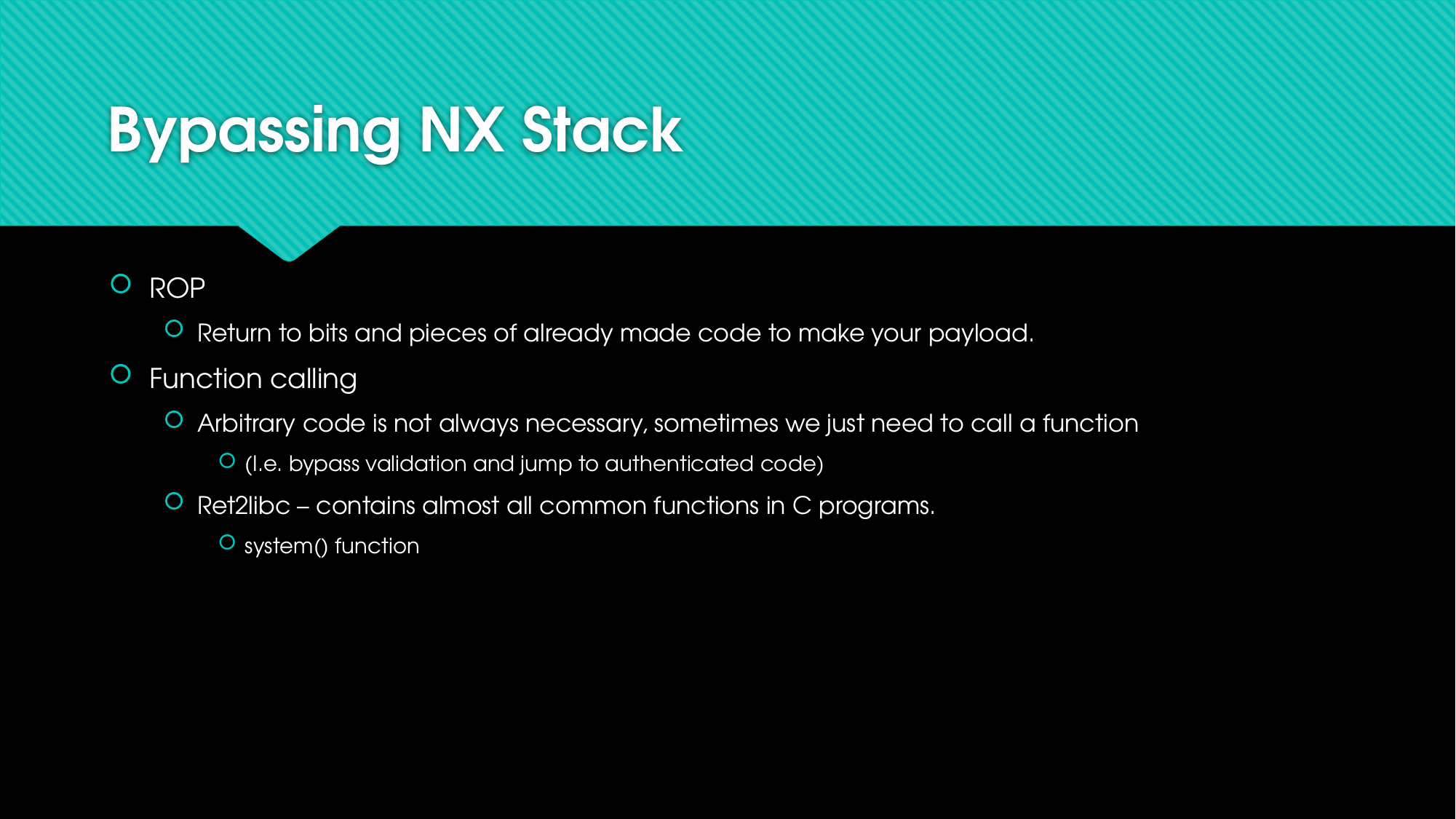

# Bypassing NX Stack
ROP
Return to bits and pieces of already made code to make your payload.
Function calling
Arbitrary code is not always necessary, sometimes we just need to call a function
(I.e. bypass validation and jump to authenticated code)
Ret2libc – contains almost all common functions in C programs.
system() function